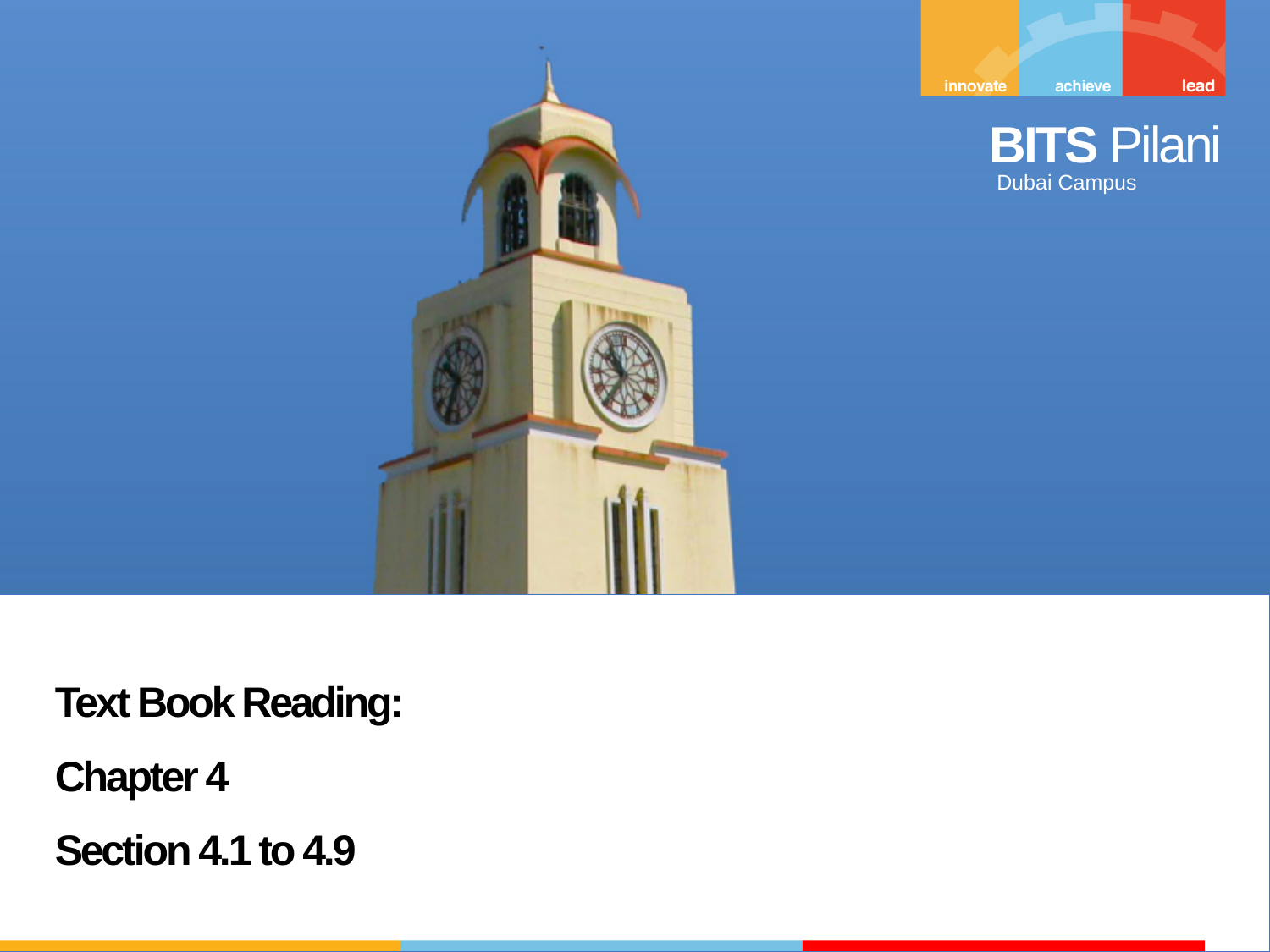

Text Book Reading:
Chapter 4
Section 4.1 to 4.9